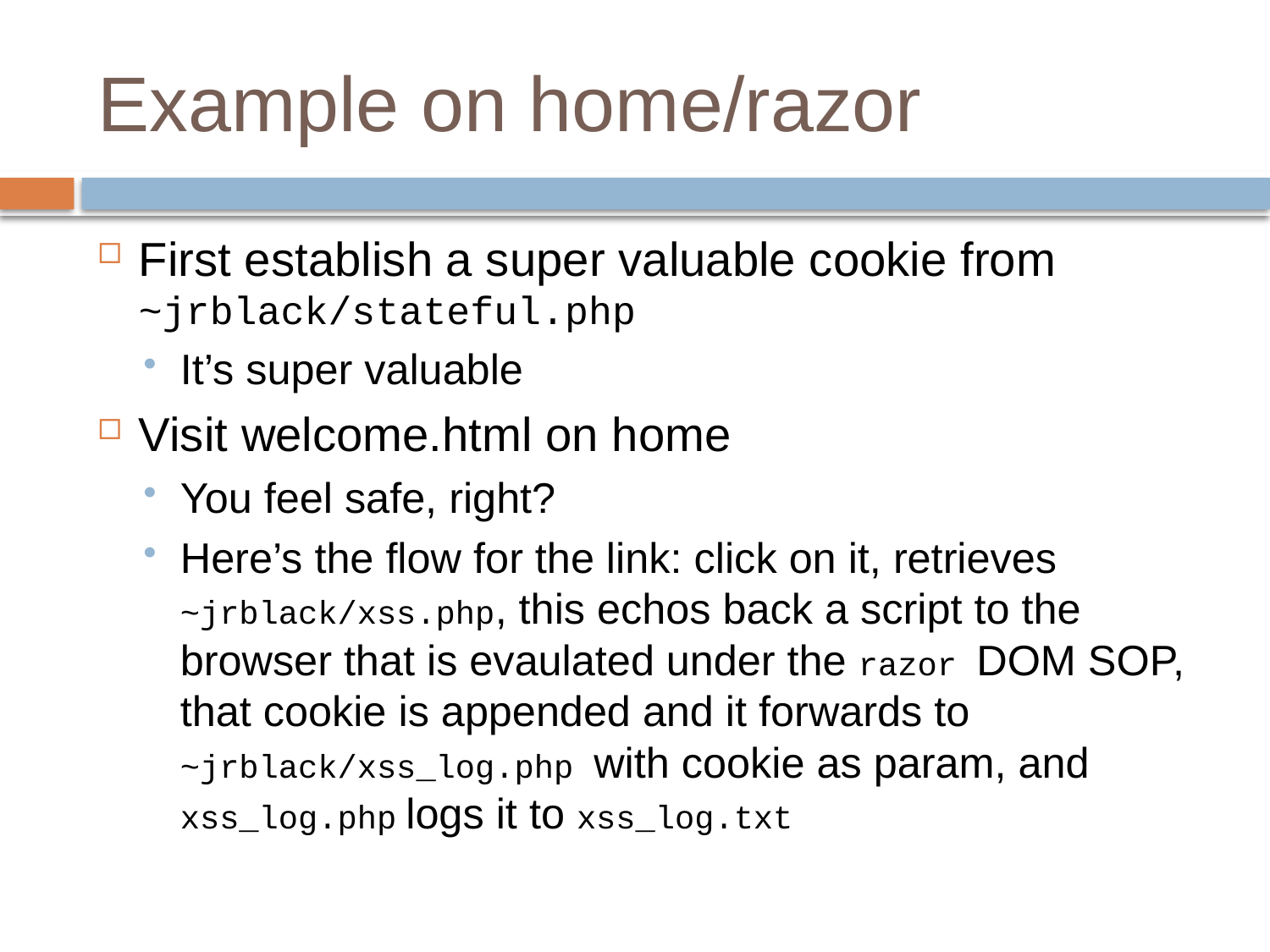

# Example on home/razor
First establish a super valuable cookie from ~jrblack/stateful.php
It’s super valuable
Visit welcome.html on home
You feel safe, right?
Here’s the flow for the link: click on it, retrieves ~jrblack/xss.php, this echos back a script to the browser that is evaulated under the razor DOM SOP, that cookie is appended and it forwards to ~jrblack/xss_log.php with cookie as param, and xss_log.php logs it to xss_log.txt